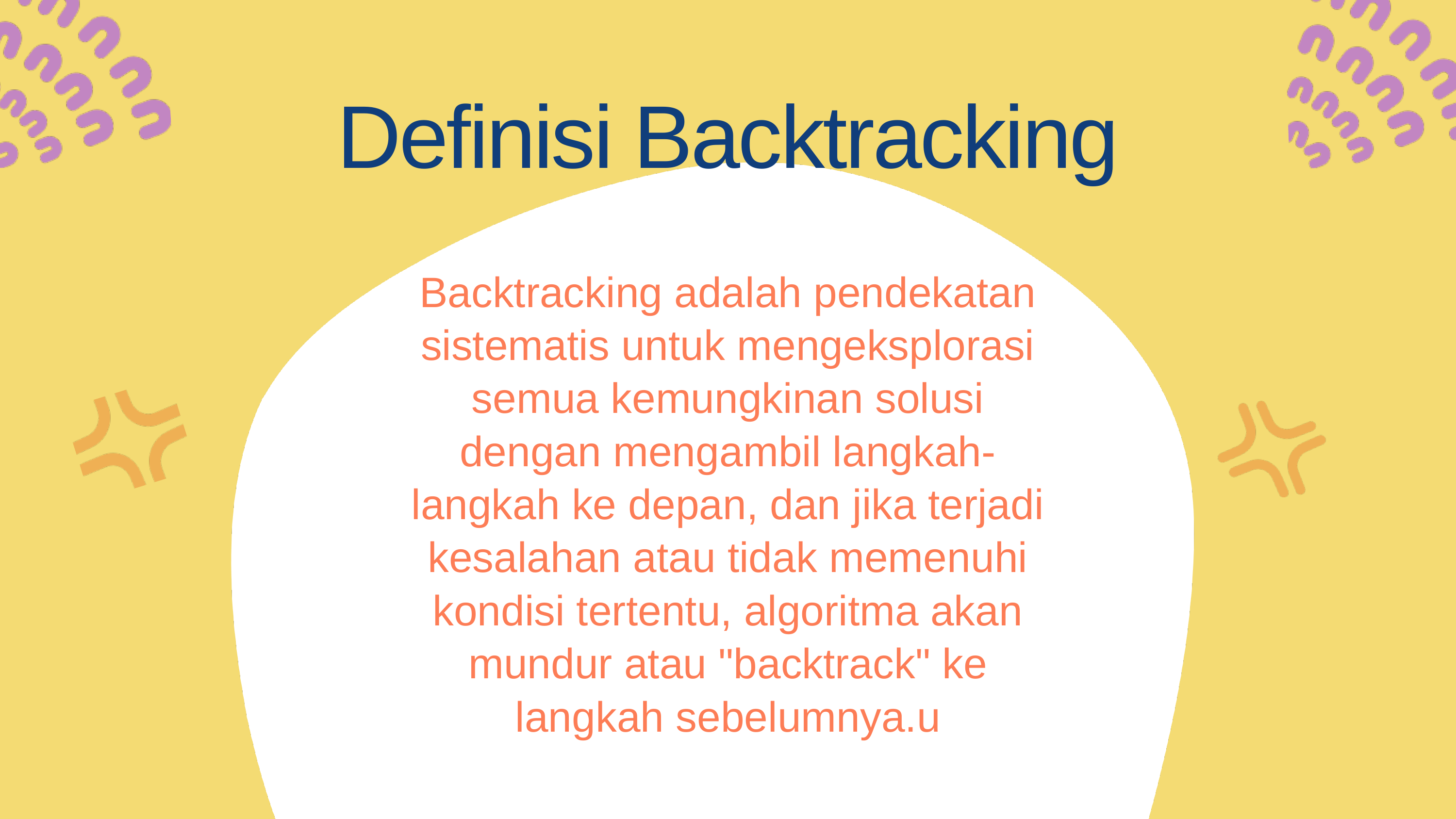

Definisi Backtracking

Backtracking adalah pendekatan sistematis untuk mengeksplorasi semua kemungkinan solusi dengan mengambil langkah-langkah ke depan, dan jika terjadi kesalahan atau tidak memenuhi kondisi tertentu, algoritma akan mundur atau "backtrack" ke langkah sebelumnya.u